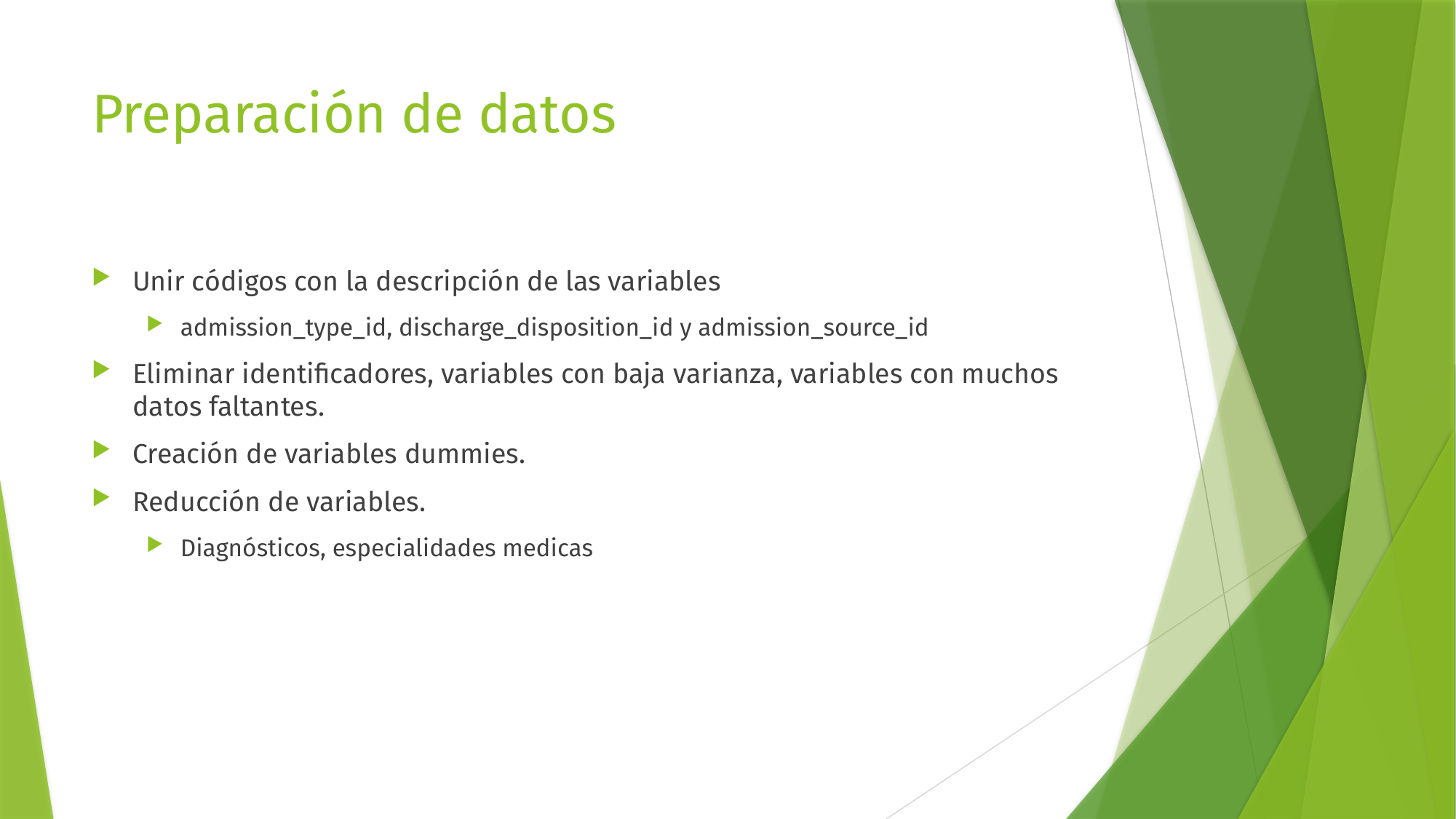

# Preparación de datos
Unir códigos con la descripción de las variables
admission_type_id, discharge_disposition_id y admission_source_id
Eliminar identificadores, variables con baja varianza, variables con muchos datos faltantes.
Creación de variables dummies.
Reducción de variables.
Diagnósticos, especialidades medicas